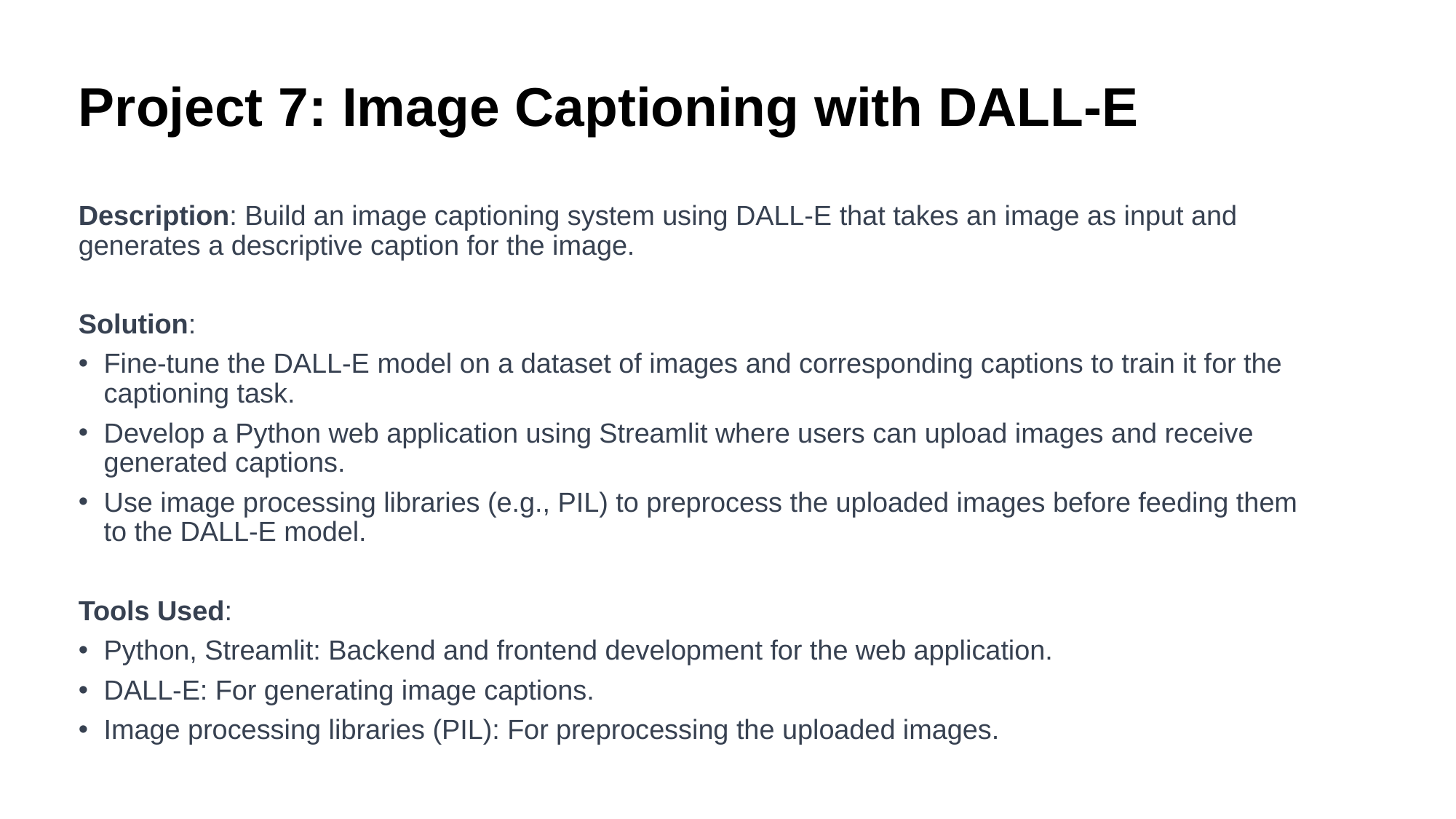

# Project 7: Image Captioning with DALL-E
Description: Build an image captioning system using DALL-E that takes an image as input and generates a descriptive caption for the image.

Solution:
Fine-tune the DALL-E model on a dataset of images and corresponding captions to train it for the captioning task.
Develop a Python web application using Streamlit where users can upload images and receive generated captions.
Use image processing libraries (e.g., PIL) to preprocess the uploaded images before feeding them to the DALL-E model.

Tools Used:
Python, Streamlit: Backend and frontend development for the web application.
DALL-E: For generating image captions.
Image processing libraries (PIL): For preprocessing the uploaded images.